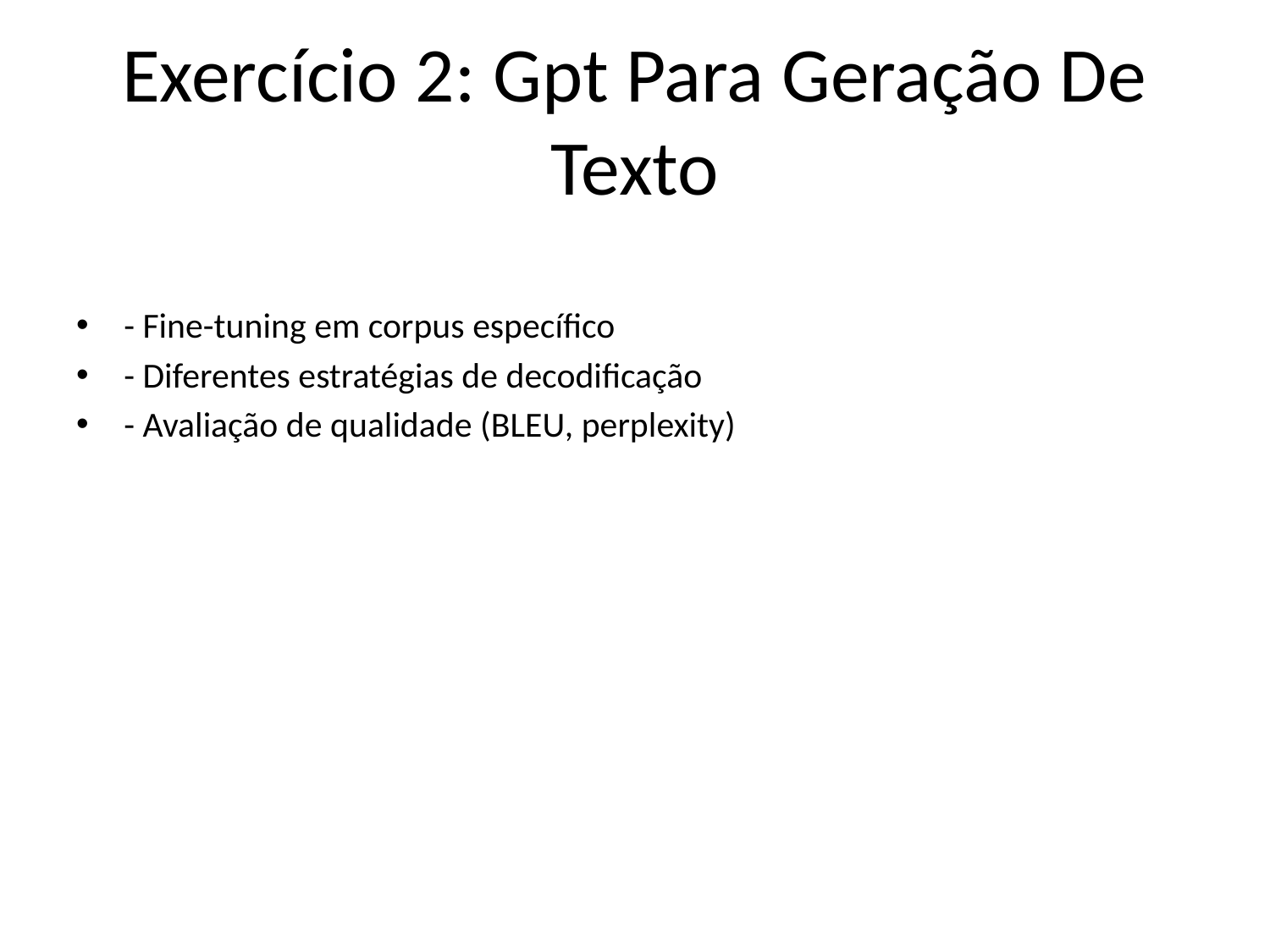

# Exercício 2: Gpt Para Geração De Texto

- Fine-tuning em corpus específico
- Diferentes estratégias de decodificação
- Avaliação de qualidade (BLEU, perplexity)